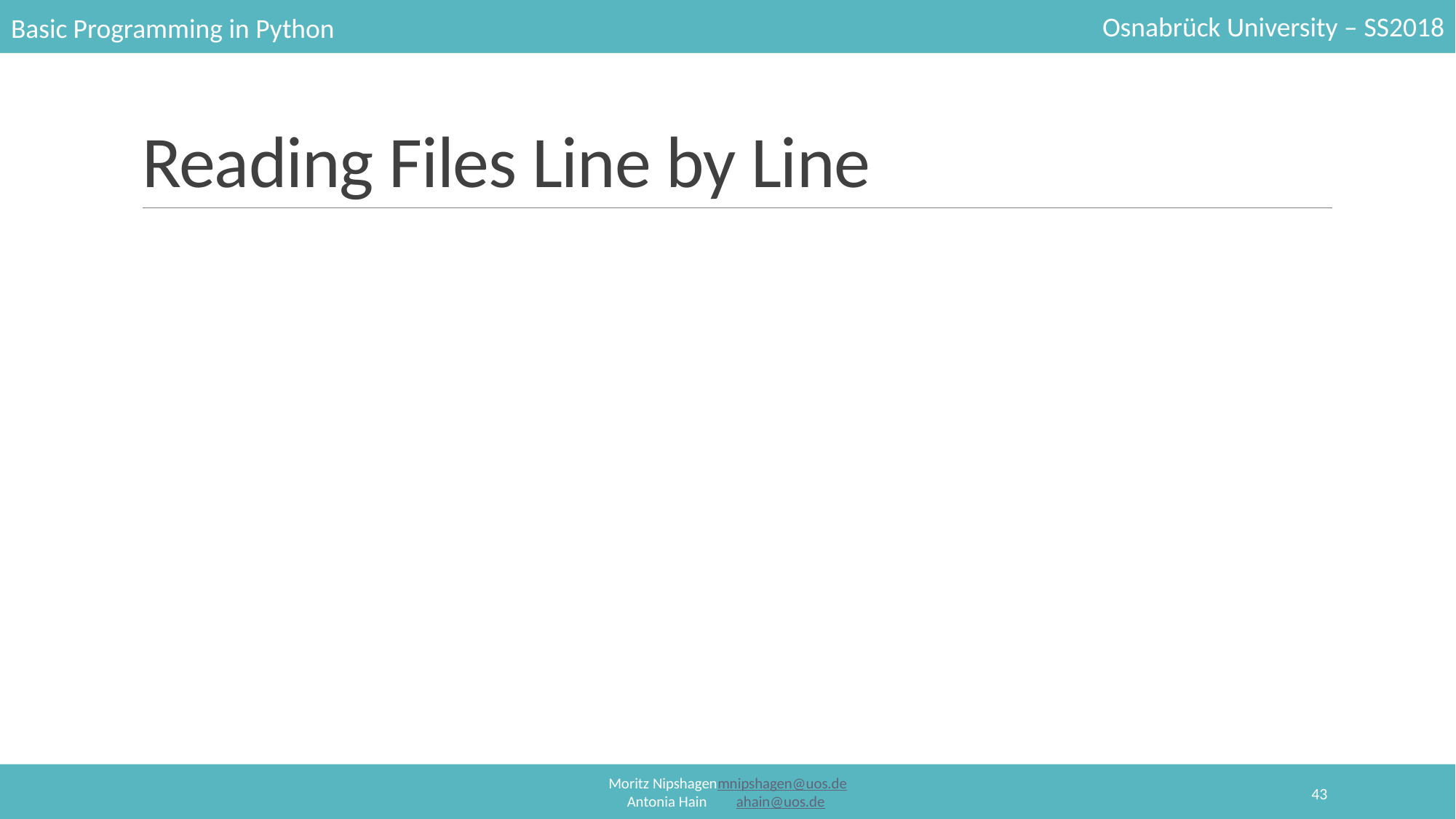

# Reading Files Line by Line

43